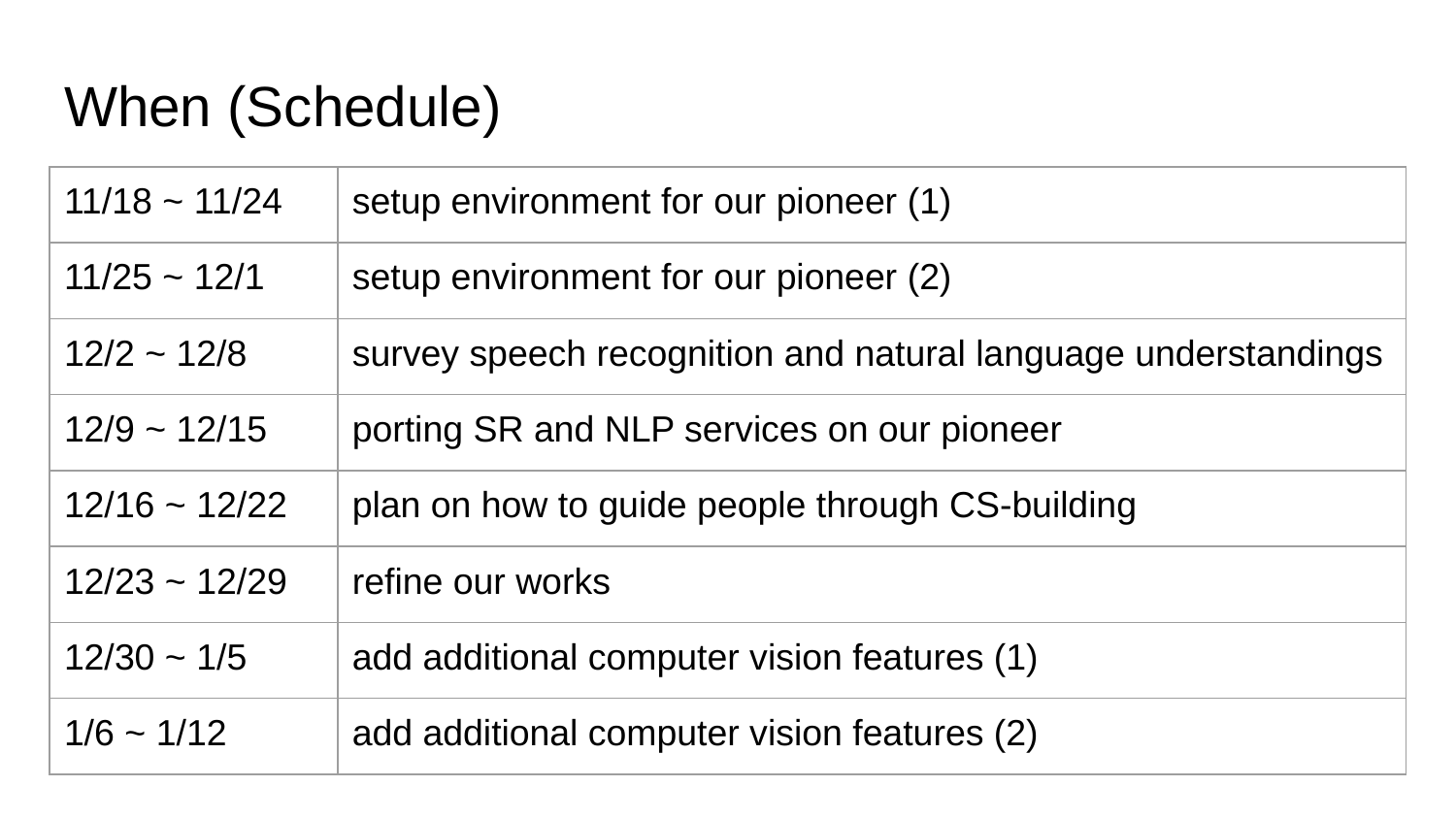

# When (Schedule)
| 11/18 ~ 11/24 | setup environment for our pioneer (1) |
| --- | --- |
| 11/25 ~ 12/1 | setup environment for our pioneer (2) |
| 12/2 ~ 12/8 | survey speech recognition and natural language understandings |
| 12/9 ~ 12/15 | porting SR and NLP services on our pioneer |
| 12/16 ~ 12/22 | plan on how to guide people through CS-building |
| 12/23 ~ 12/29 | refine our works |
| 12/30 ~ 1/5 | add additional computer vision features (1) |
| 1/6 ~ 1/12 | add additional computer vision features (2) |